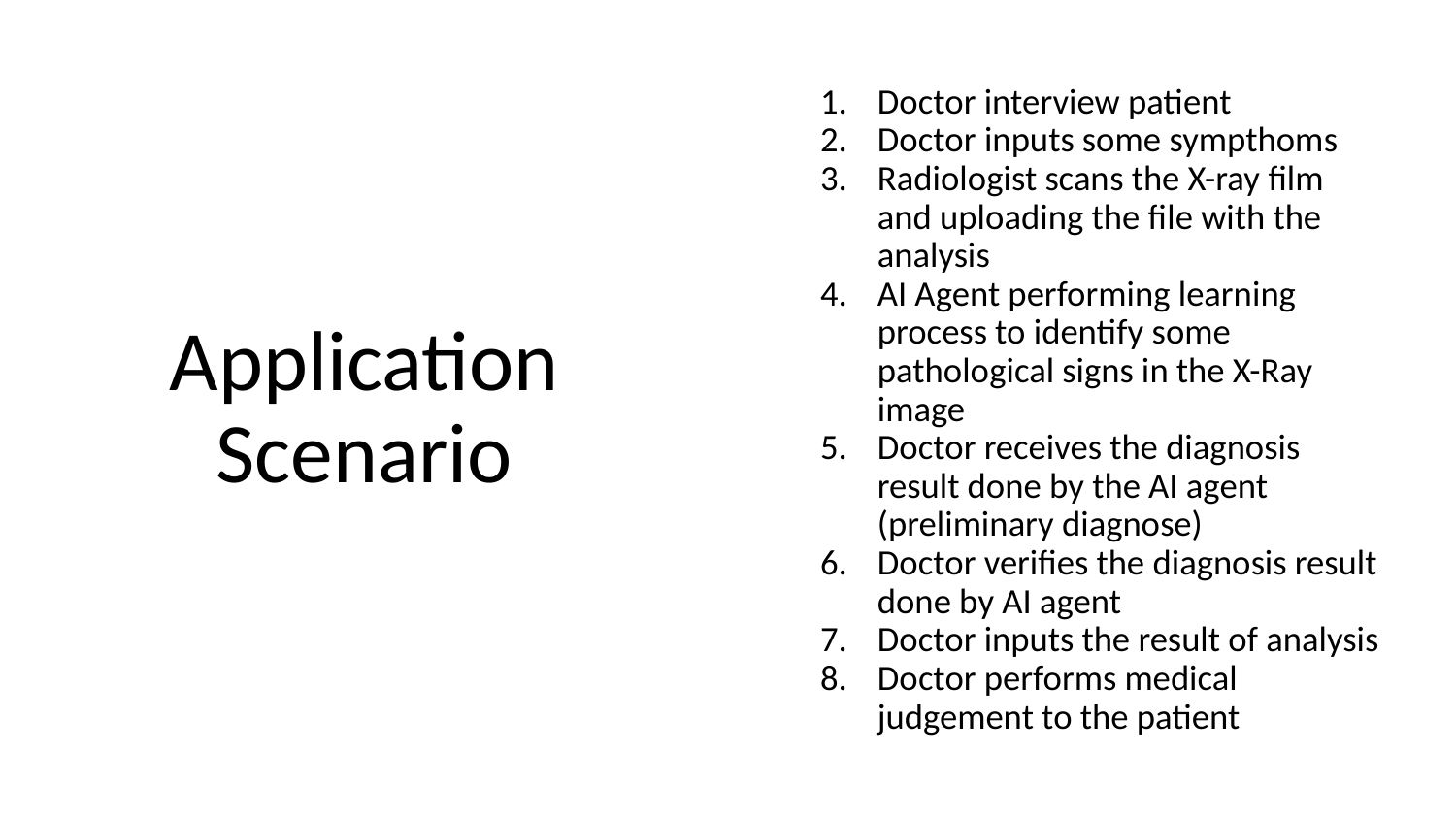

Doctor interview patient
Doctor inputs some sympthoms
Radiologist scans the X-ray film and uploading the file with the analysis
AI Agent performing learning process to identify some pathological signs in the X-Ray image
Doctor receives the diagnosis result done by the AI agent (preliminary diagnose)
Doctor verifies the diagnosis result done by AI agent
Doctor inputs the result of analysis
Doctor performs medical judgement to the patient
# Application Scenario
4